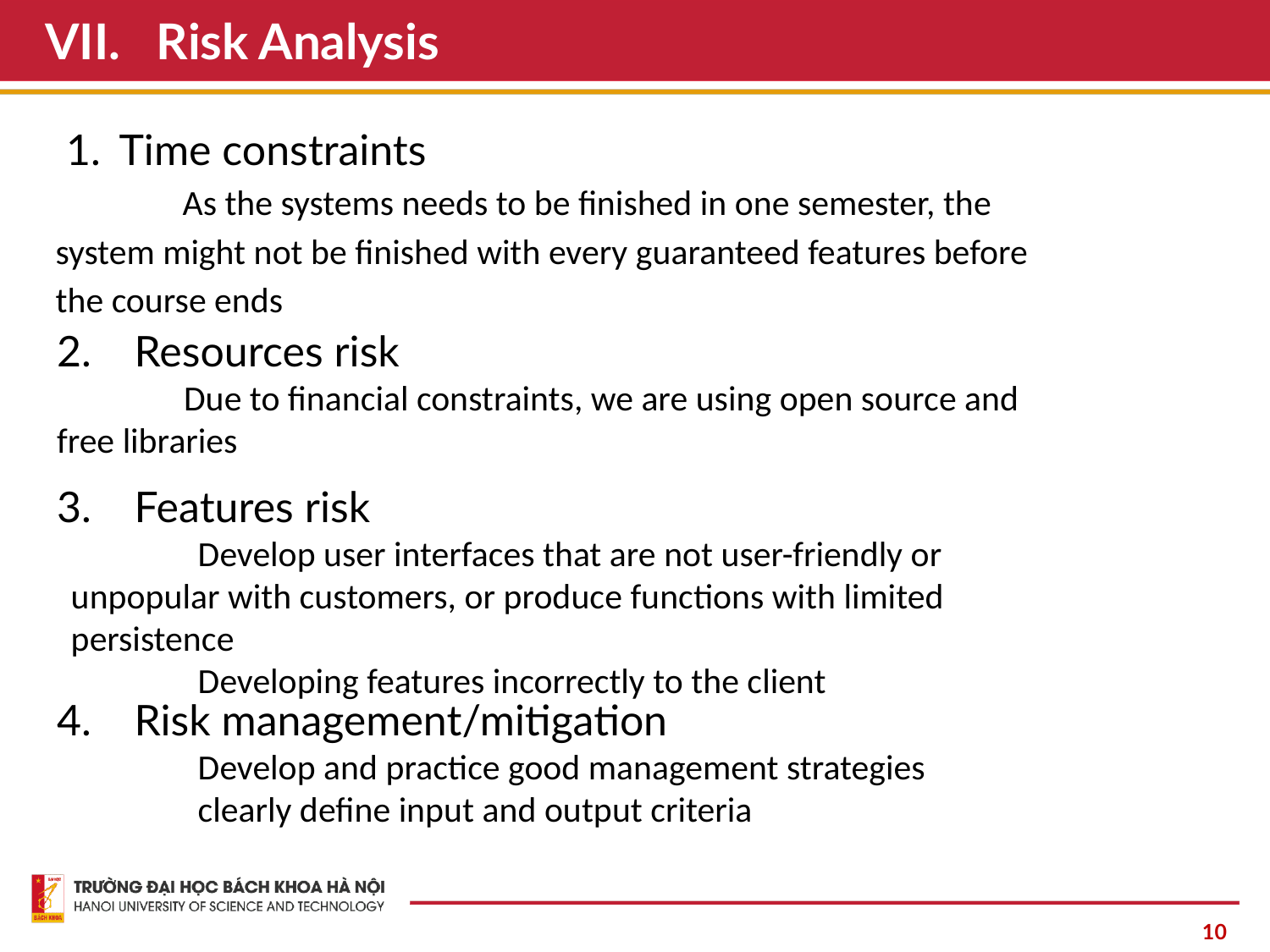

# VII.   Risk Analysis
Time constraints
	As the systems needs to be finished in one semester, the system might not be finished with every guaranteed features before the course ends

2.    Resources risk
	Due to financial constraints, we are using open source and free libraries
3.    Features risk
	Develop user interfaces that are not user-friendly or unpopular with customers, or produce functions with limited persistence
	Developing features incorrectly to the client
4.    Risk management/mitigation
	Develop and practice good management strategies
	clearly define input and output criteria
10